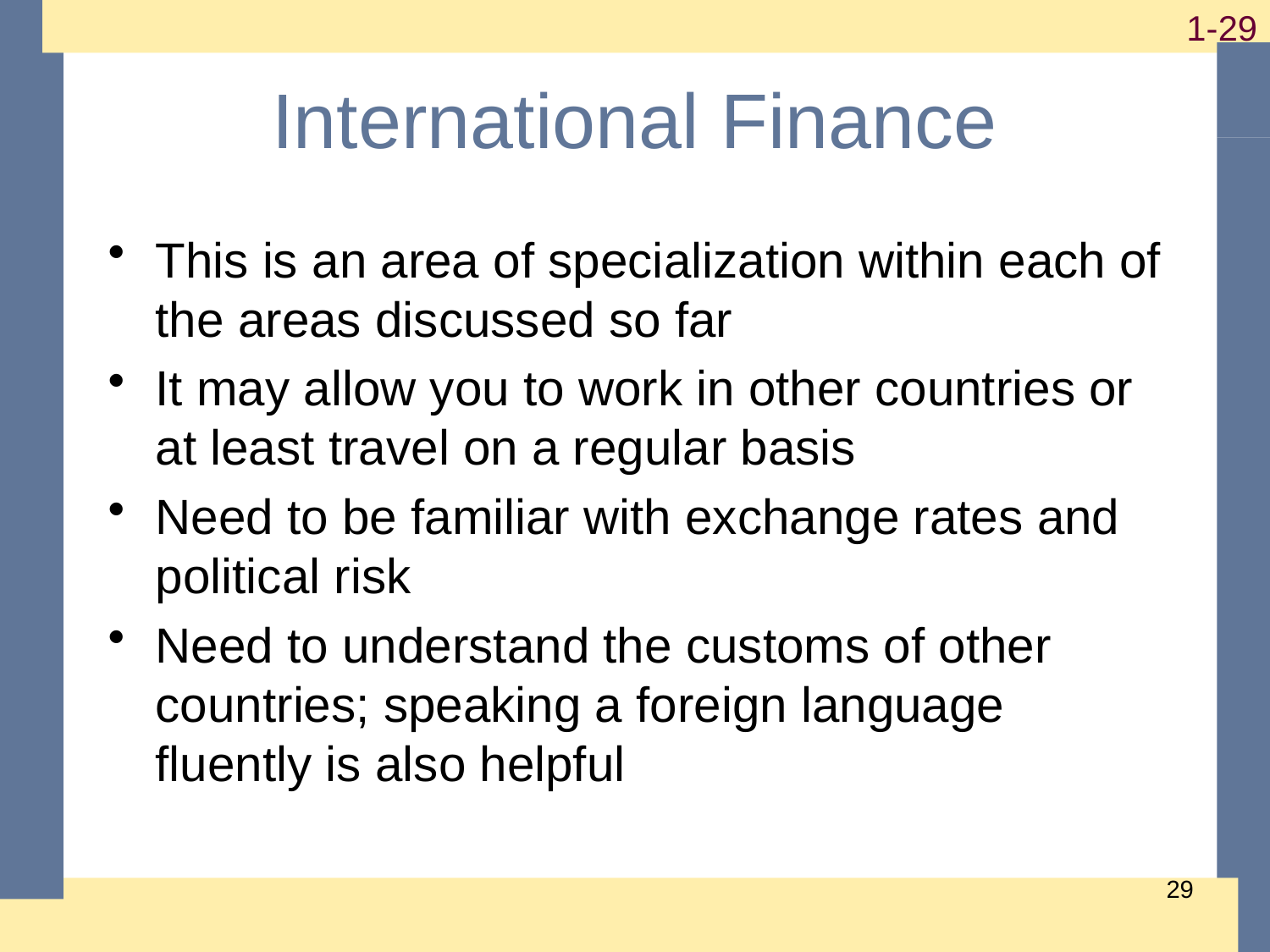

# International Finance
This is an area of specialization within each of the areas discussed so far
It may allow you to work in other countries or at least travel on a regular basis
Need to be familiar with exchange rates and political risk
Need to understand the customs of other countries; speaking a foreign language fluently is also helpful
29